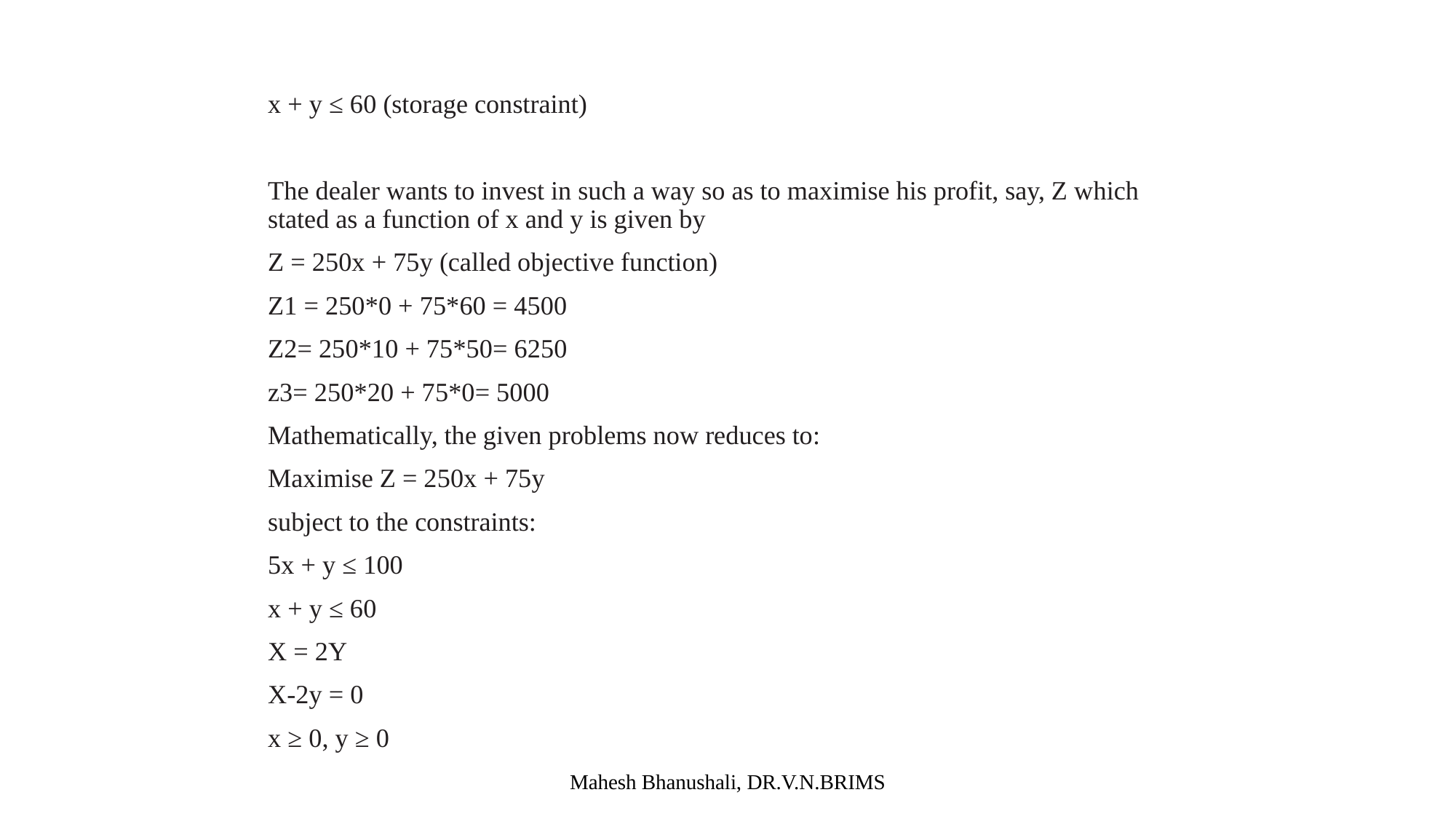

x + y ≤ 60 (storage constraint)

The dealer wants to invest in such a way so as to maximise his profit, say, Z which stated as a function of x and y is given by
Z = 250x + 75y (called objective function)
Z1 = 250*0 + 75*60 = 4500
Z2= 250*10 + 75*50= 6250
z3= 250*20 + 75*0= 5000
Mathematically, the given problems now reduces to:
Maximise Z = 250x + 75y
subject to the constraints:
5x + y ≤ 100
x + y ≤ 60
X = 2Y
X-2y = 0
x ≥ 0, y ≥ 0

Mahesh Bhanushali, DR.V.N.BRIMS